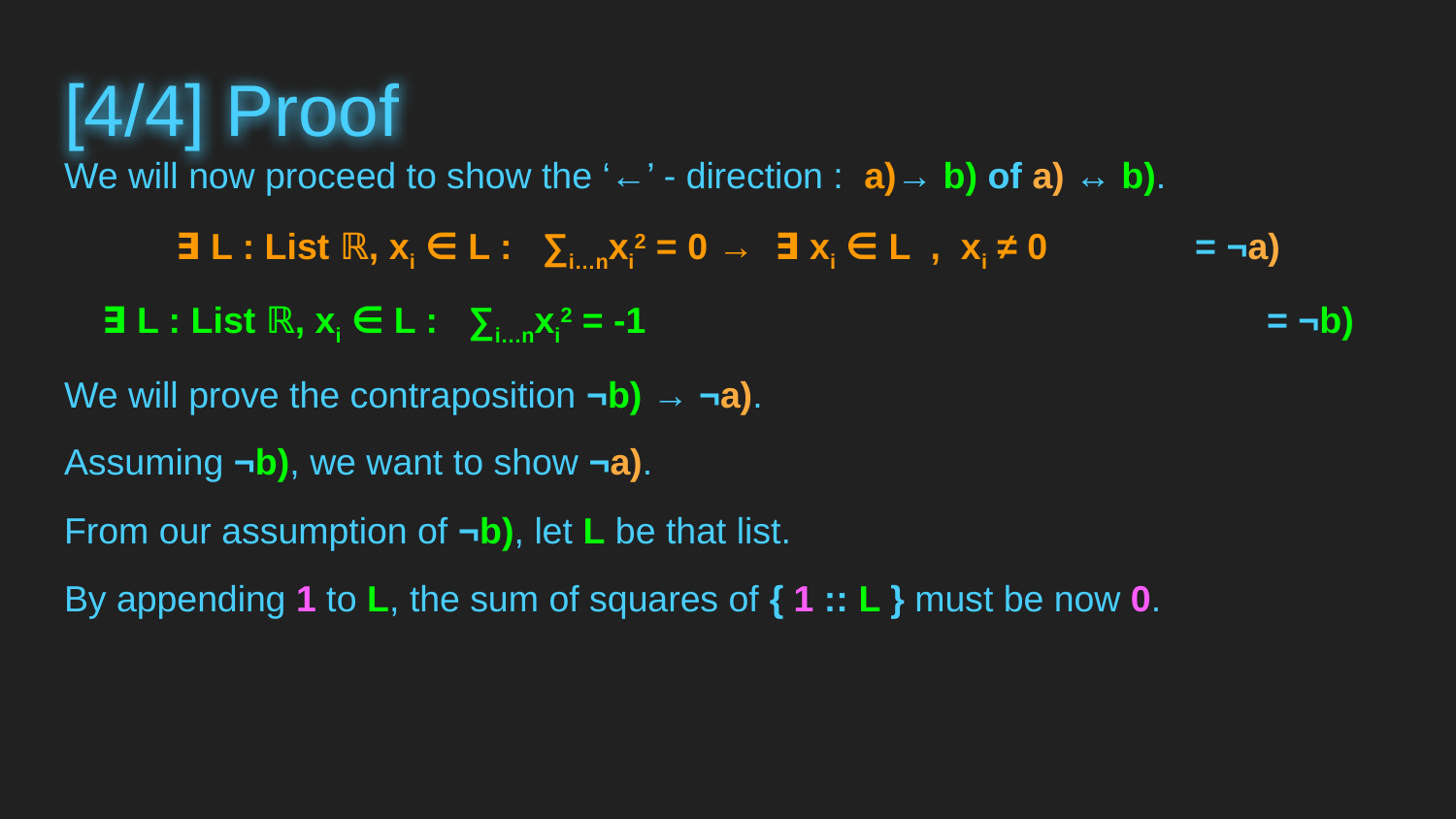

# [4/4] Proof
We will now proceed to show the ‘←’ - direction :  a)→ b) of a) ↔ b).
∃ L : List ℝ, xi ∈ L :   ∑i…nxi2 = 0 →  ∃ xi ∈ L  ,  xi ≠ 0    	= ¬a)
∃ L : List ℝ, xi ∈ L :   ∑i…nxi2 = -1 					= ¬b)
We will prove the contraposition ¬b) → ¬a).
Assuming ¬b), we want to show ¬a).
From our assumption of ¬b), let L be that list.
By appending 1 to L, the sum of squares of { 1 :: L } must be now 0.